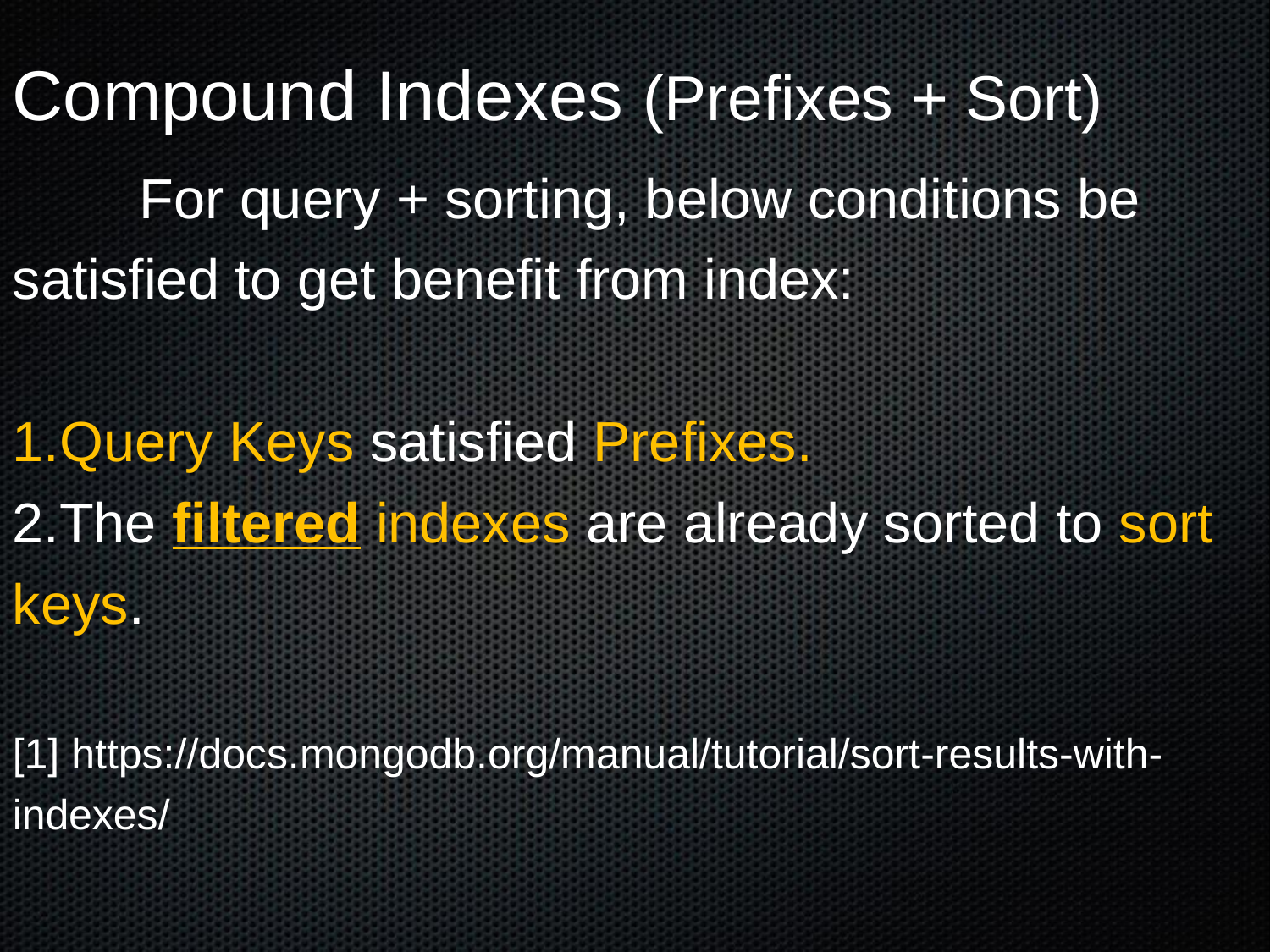

Compound Indexes (Prefixes + Sort)
	For query + sorting, below conditions be satisfied to get benefit from index:

1.Query Keys satisfied Prefixes.
2.The filtered indexes are already sorted to sort keys.

[1] https://docs.mongodb.org/manual/tutorial/sort-results-with-indexes/